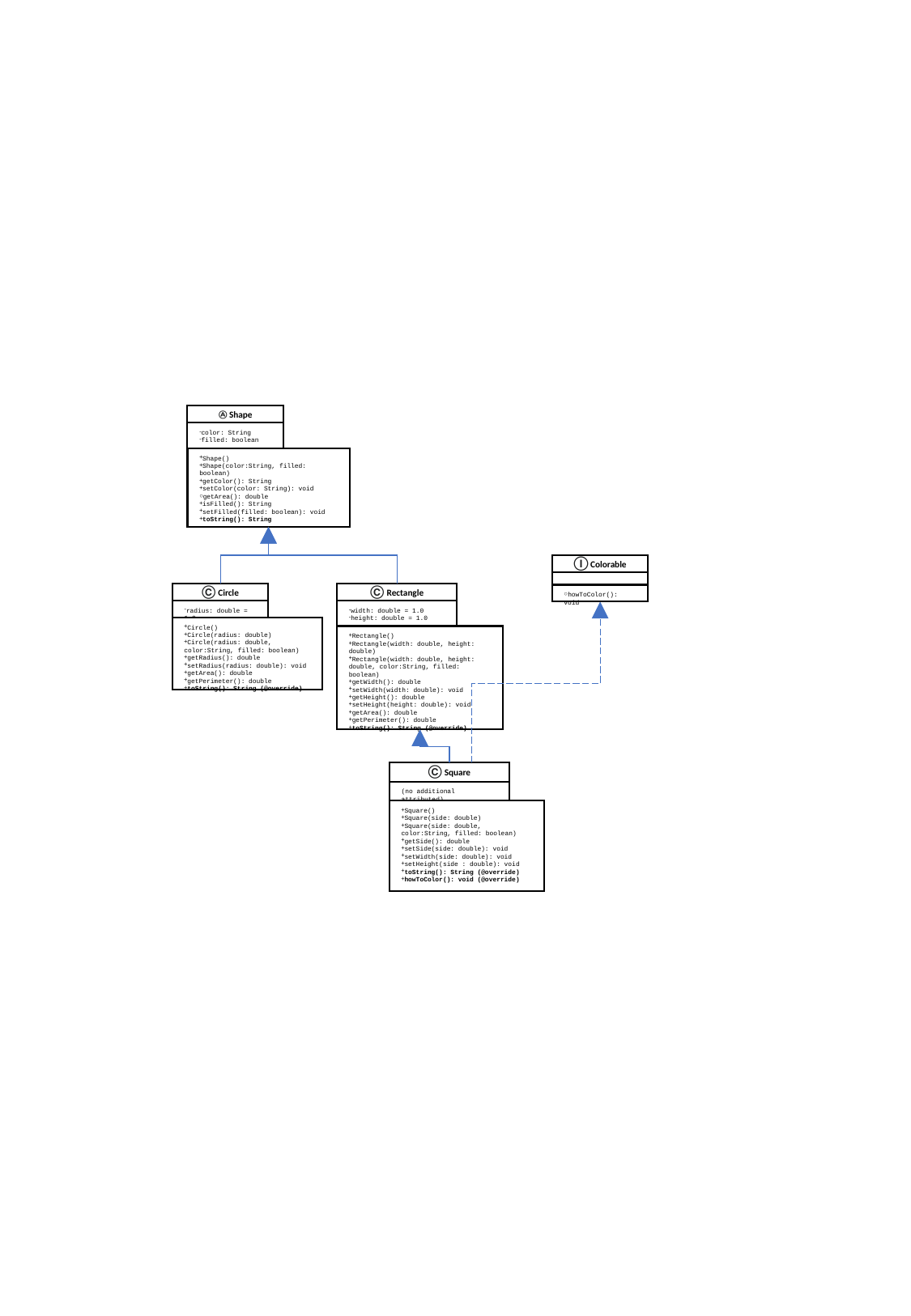

Ⓐ Shape
color: String
filled: boolean
Shape()
Shape(color:String, filled: boolean)
getColor(): String
setColor(color: String): void
getArea(): double
isFilled(): String
setFilled(filled: boolean): void
toString(): String
Ⓘ Colorable

howToColor(): void
Ⓒ Circle
radius: double = 1.0
Circle()
Circle(radius: double)
Circle(radius: double, color:String, filled: boolean)
getRadius(): double
setRadius(radius: double): void
getArea(): double
getPerimeter(): double
toString(): String (@override)
Ⓒ Rectangle
width: double = 1.0
height: double = 1.0
Rectangle()
Rectangle(width: double, height: double)
Rectangle(width: double, height: double, color:String, filled: boolean)
getWidth(): double
setWidth(width: double): void
getHeight(): double
setHeight(height: double): void
getArea(): double
getPerimeter(): double
toString(): String (@override)
Ⓒ Square
(no additional attributed)
Square()
Square(side: double)
Square(side: double, color:String, filled: boolean)
getSide(): double
setSide(side: double): void
setWidth(side: double): void
setHeight(side : double): void
toString(): String (@override)
howToColor(): void (@override)